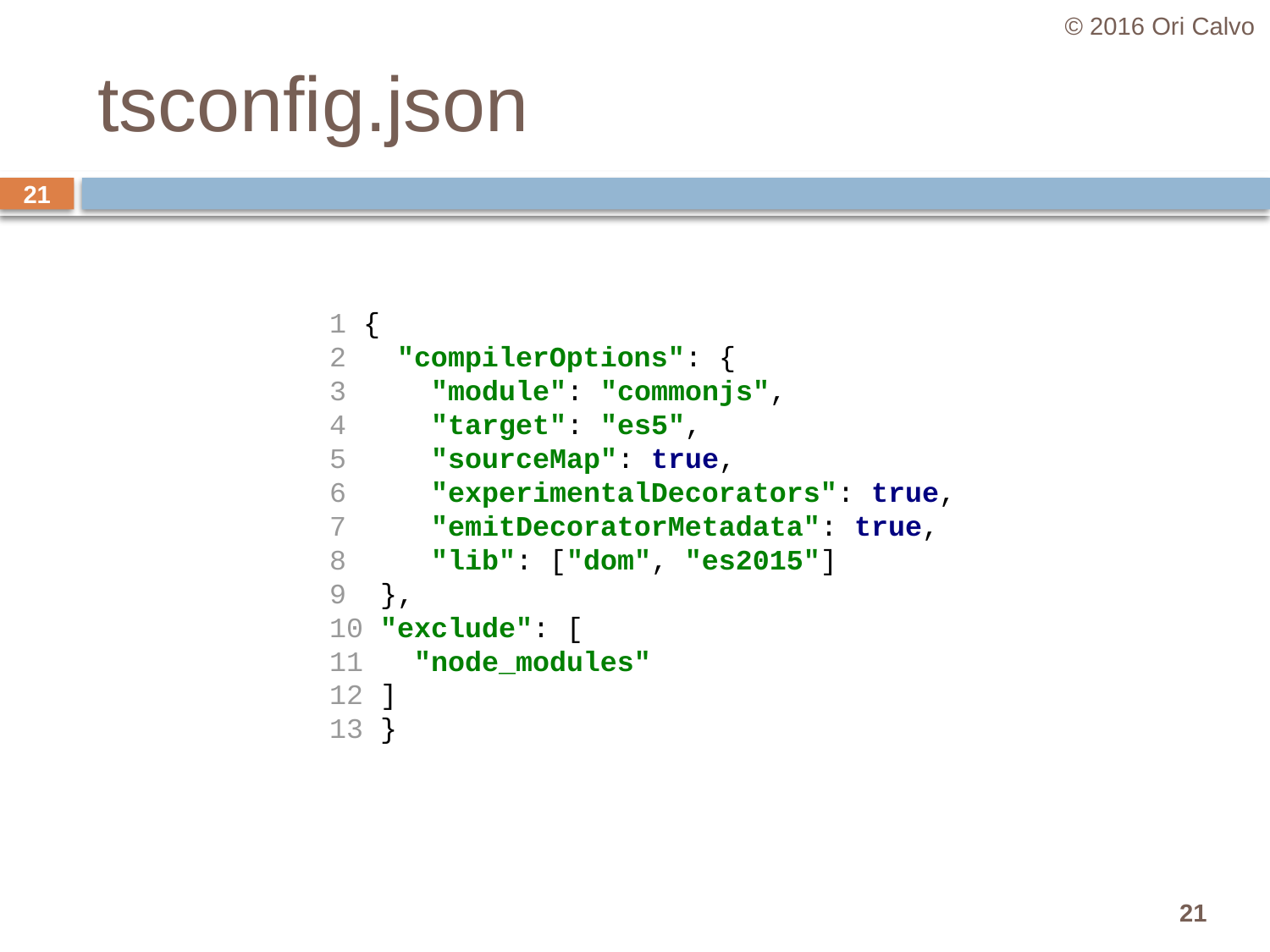

© 2016 Ori Calvo
# tsconfig.json
21
1 {
2   "compilerOptions": {
3     "module": "commonjs",
4     "target": "es5",
5     "sourceMap": true,
6     "experimentalDecorators": true,
7     "emitDecoratorMetadata": true,
8     "lib": ["dom", "es2015"]
9  },
10 "exclude": [
11   "node_modules"
12 ]
13 }